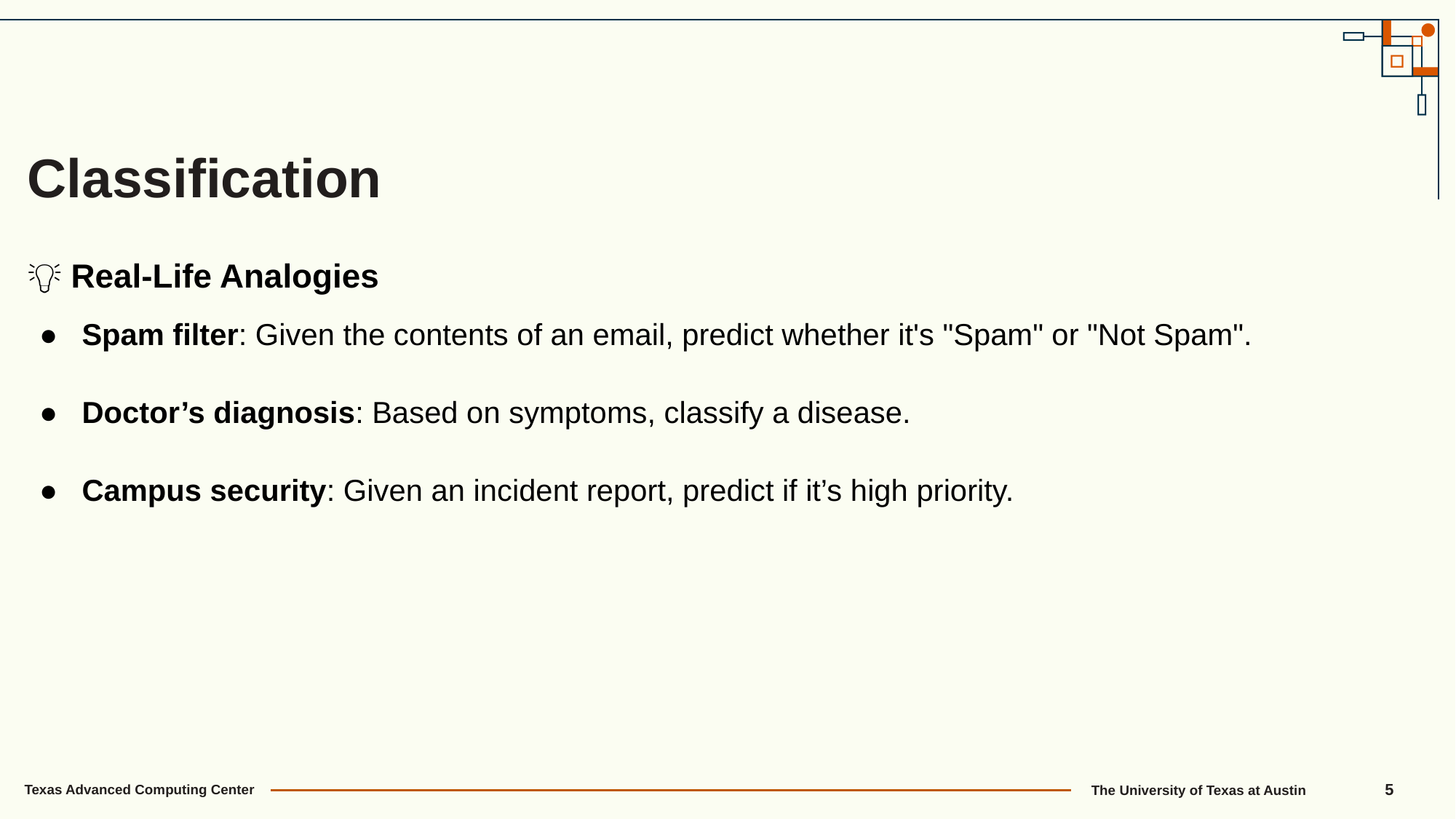

Classification
💡 Real-Life Analogies
Spam filter: Given the contents of an email, predict whether it's "Spam" or "Not Spam".
Doctor’s diagnosis: Based on symptoms, classify a disease.
Campus security: Given an incident report, predict if it’s high priority.